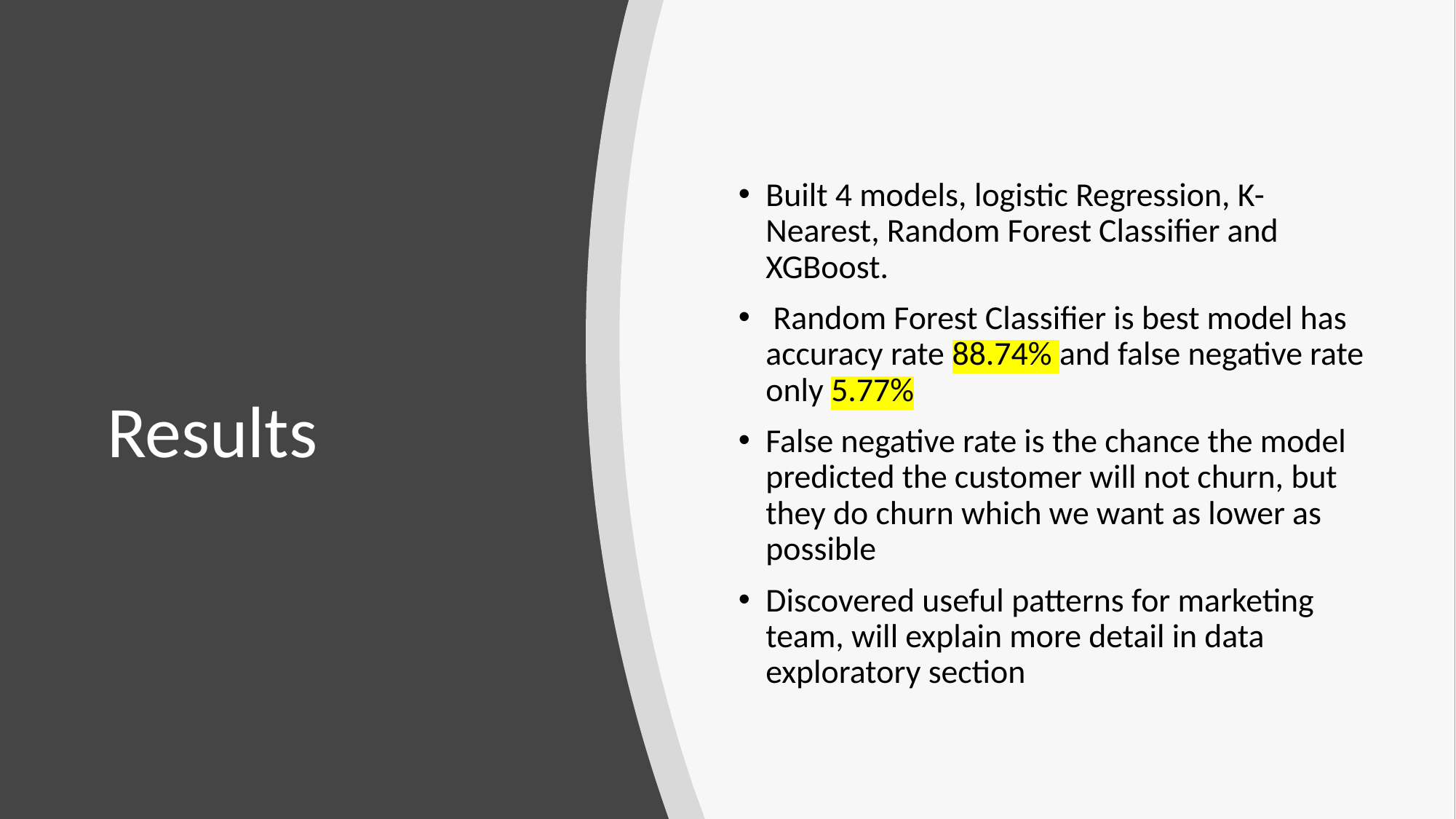

Built 4 models, logistic Regression, K-Nearest, Random Forest Classifier and XGBoost.
 Random Forest Classifier is best model has accuracy rate 88.74% and false negative rate only 5.77%
False negative rate is the chance the model predicted the customer will not churn, but they do churn which we want as lower as possible
Discovered useful patterns for marketing team, will explain more detail in data exploratory section
# Results